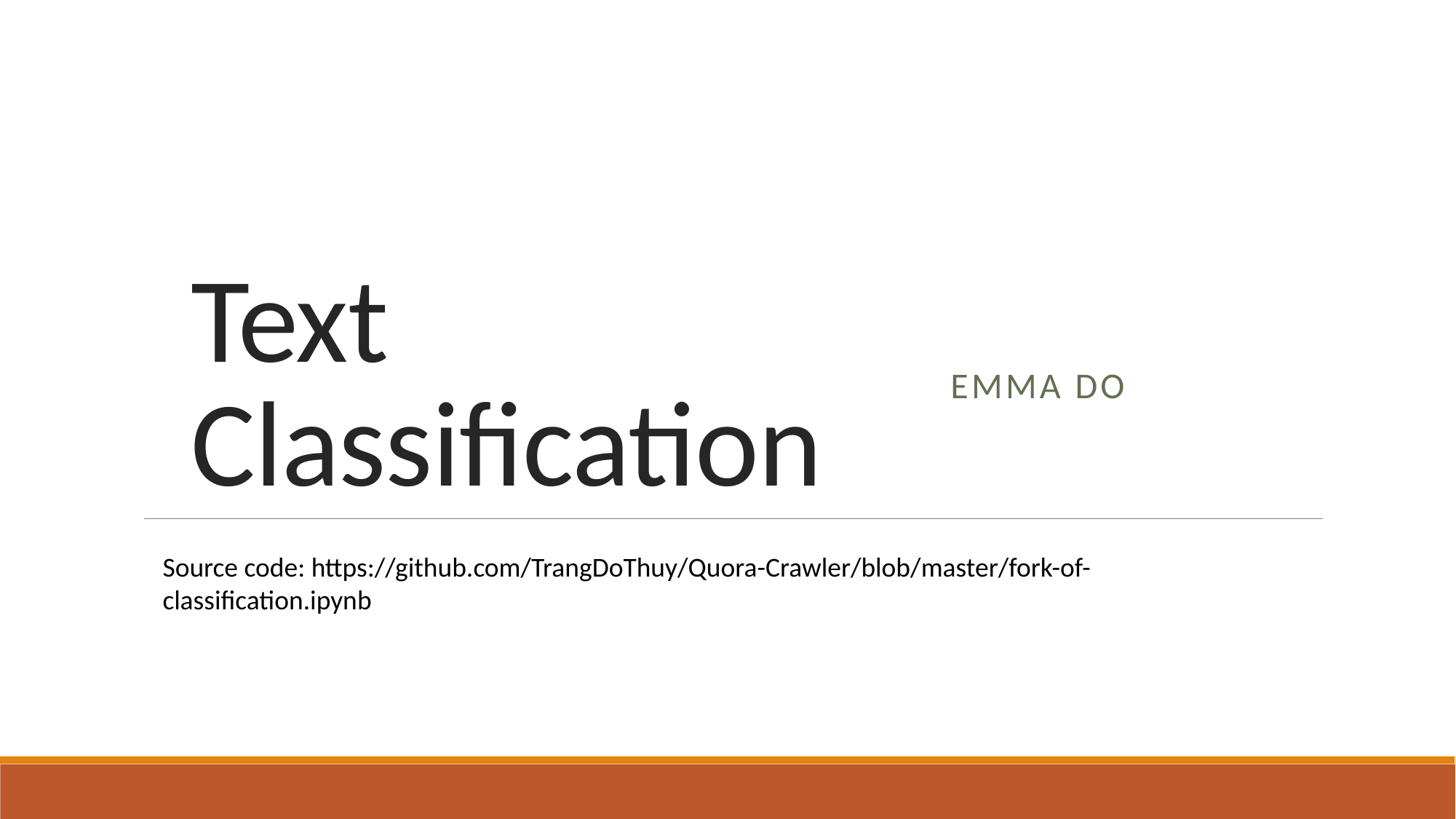

# Text Classification
Emma DO
Source code: https://github.com/TrangDoThuy/Quora-Crawler/blob/master/fork-of-classification.ipynb